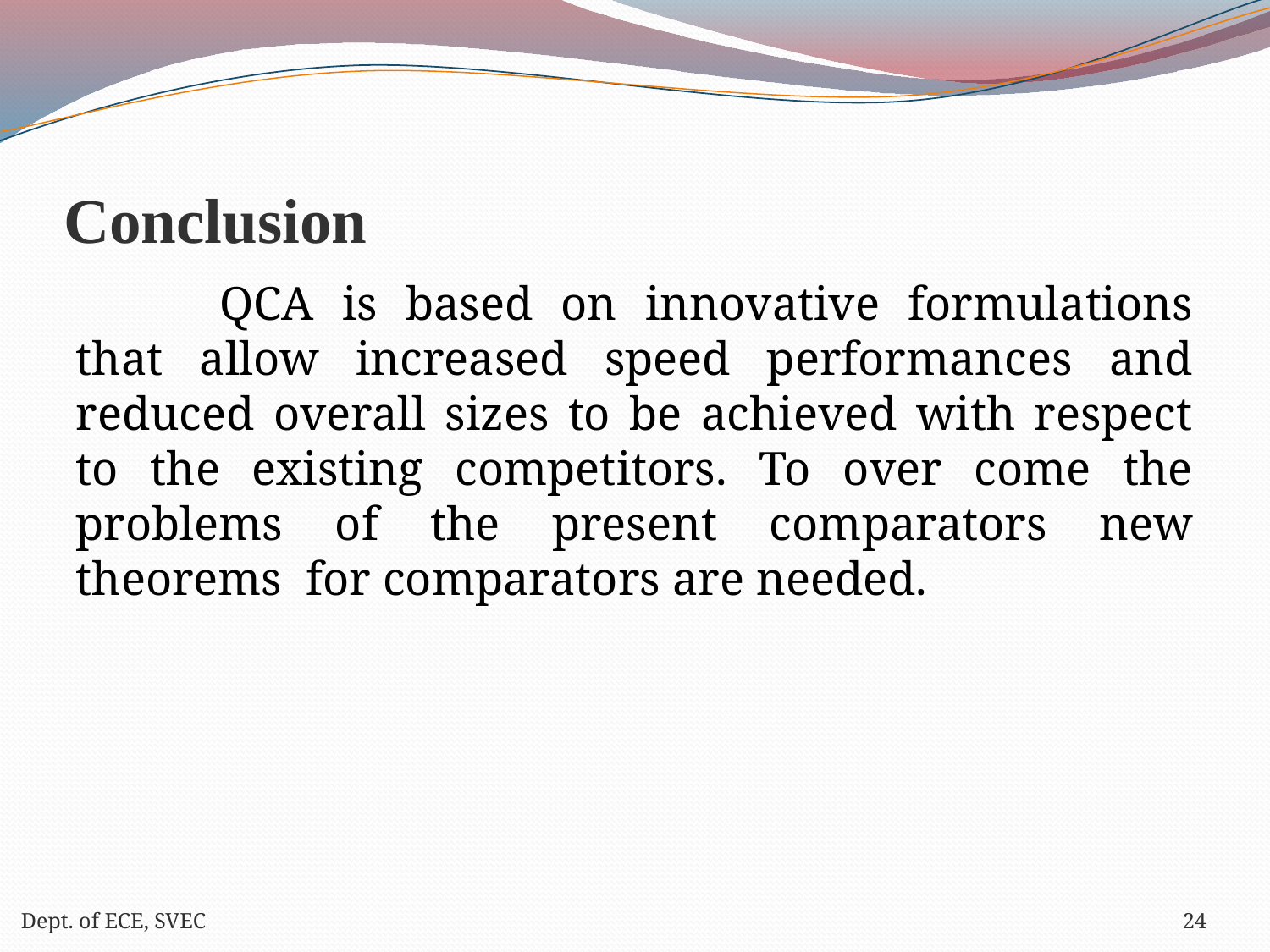

# Conclusion
 	QCA is based on innovative formulations that allow increased speed performances and reduced overall sizes to be achieved with respect to the existing competitors. To over come the problems of the present comparators new theorems  for comparators are needed.

Dept. of ECE, SVEC
24